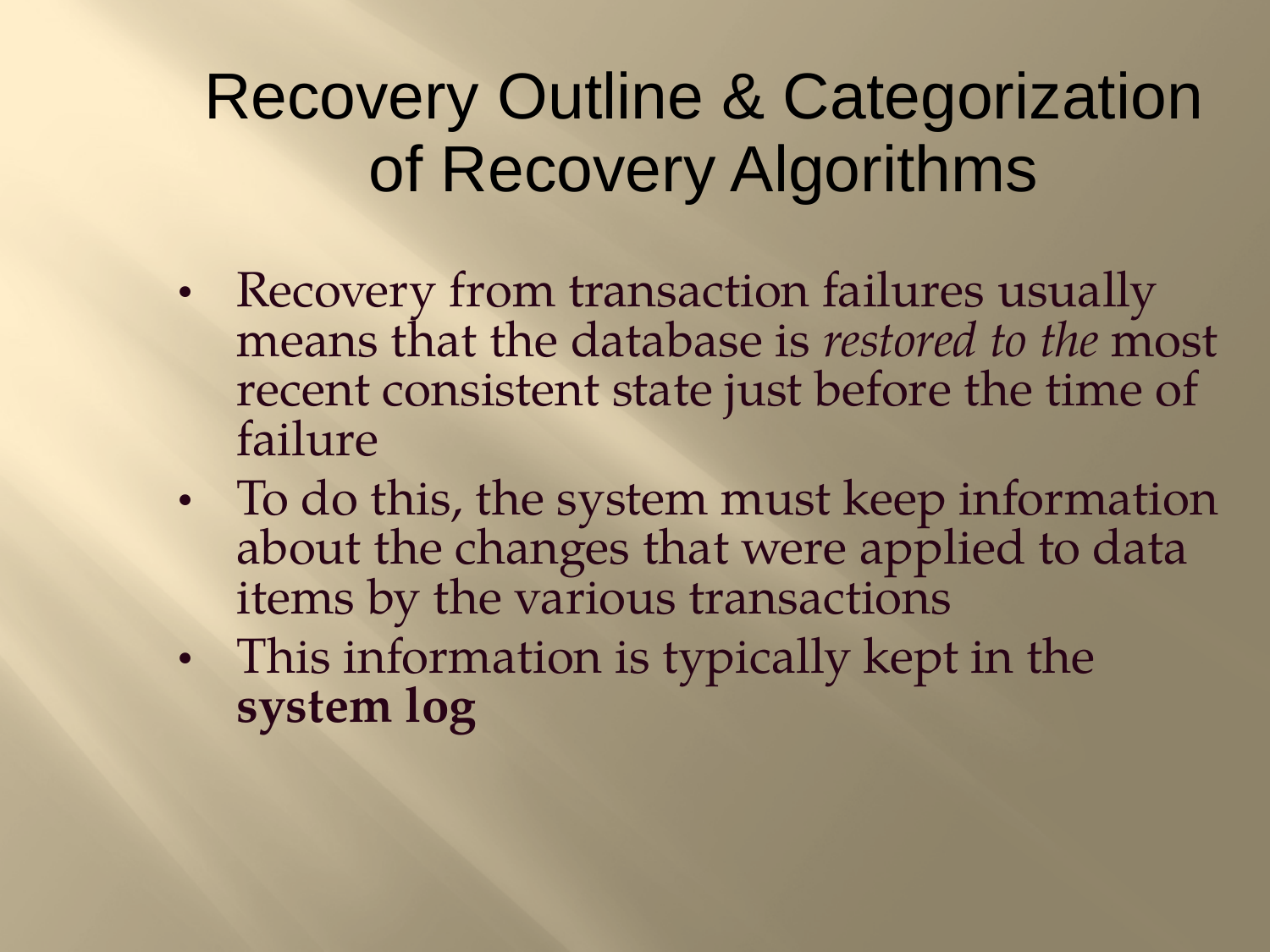

Recovery Outline & Categorization
of Recovery Algorithms
Recovery from transaction failures usually means that the database is restored to the most recent consistent state just before the time of failure
To do this, the system must keep information about the changes that were applied to data items by the various transactions
This information is typically kept in the system log